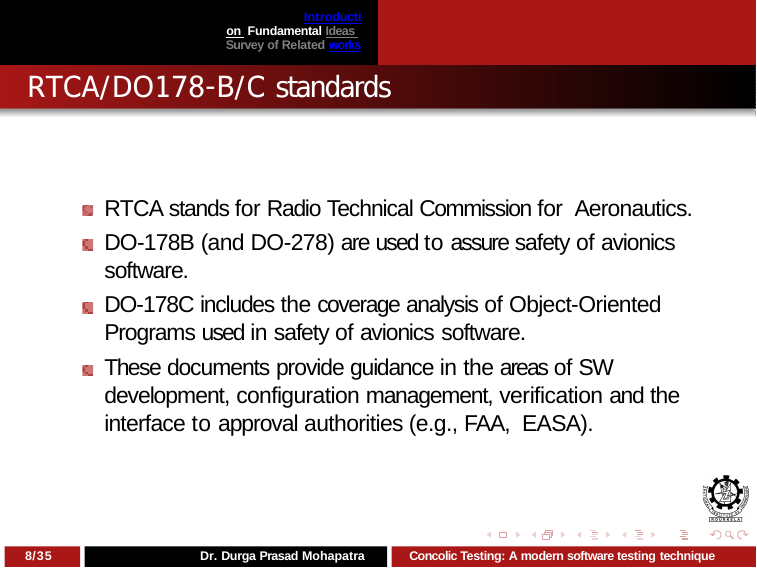

Introduction  Fundamental Ideas  Survey of Related works
# RTCA/DO178-B/C standards

RTCA stands for Radio Technical Commission for Aeronautics.
DO-178B (and DO-278) are used to assure safety of avionics  software.
DO-178C includes the coverage analysis of Object-Oriented  Programs used in safety of avionics software.
These documents provide guidance in the areas of SW  development, configuration management, verification and the  interface to approval authorities (e.g., FAA, EASA).

8/35
Dr. Durga Prasad Mohapatra
Concolic Testing: A modern software testing technique